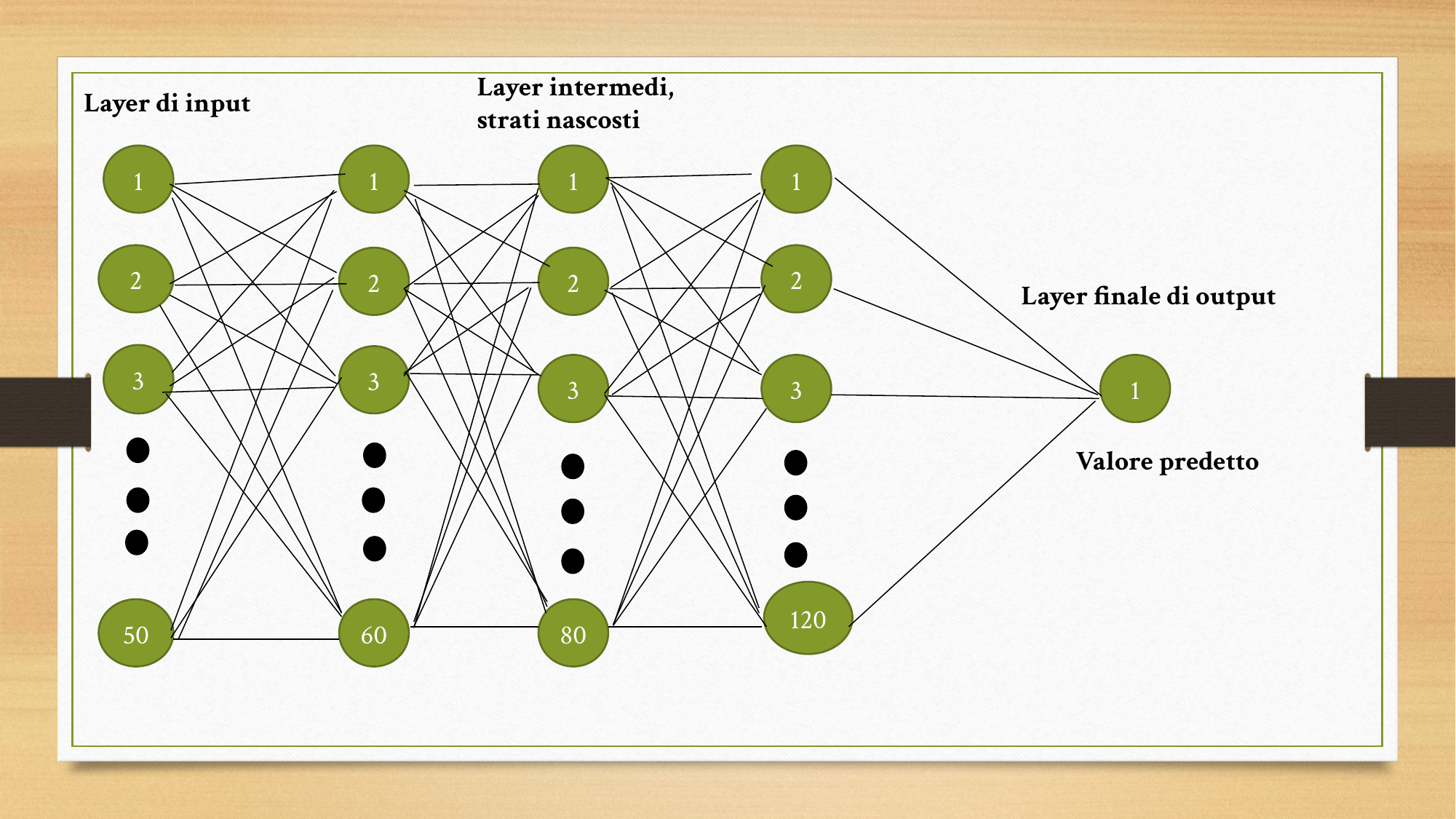

Layer intermedi,
strati nascosti
Layer di input
1
1
1
1
2
2
2
2
Layer finale di output
3
3
3
3
1
Valore predetto

120
60
80
50